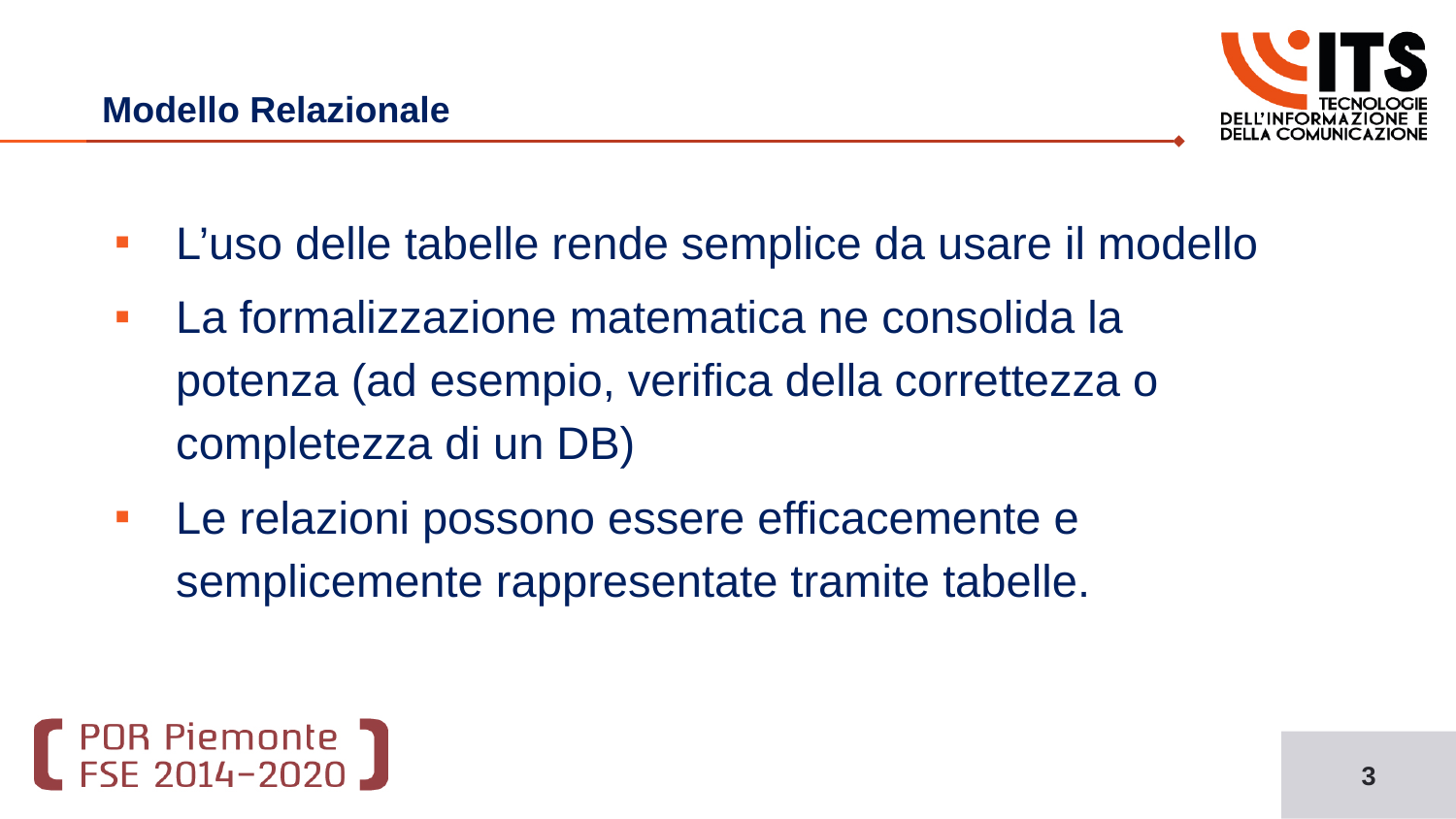

Basi di Dati
# Modello Relazionale
L’uso delle tabelle rende semplice da usare il modello
La formalizzazione matematica ne consolida la potenza (ad esempio, verifica della correttezza o completezza di un DB)
Le relazioni possono essere efficacemente e semplicemente rappresentate tramite tabelle.

3